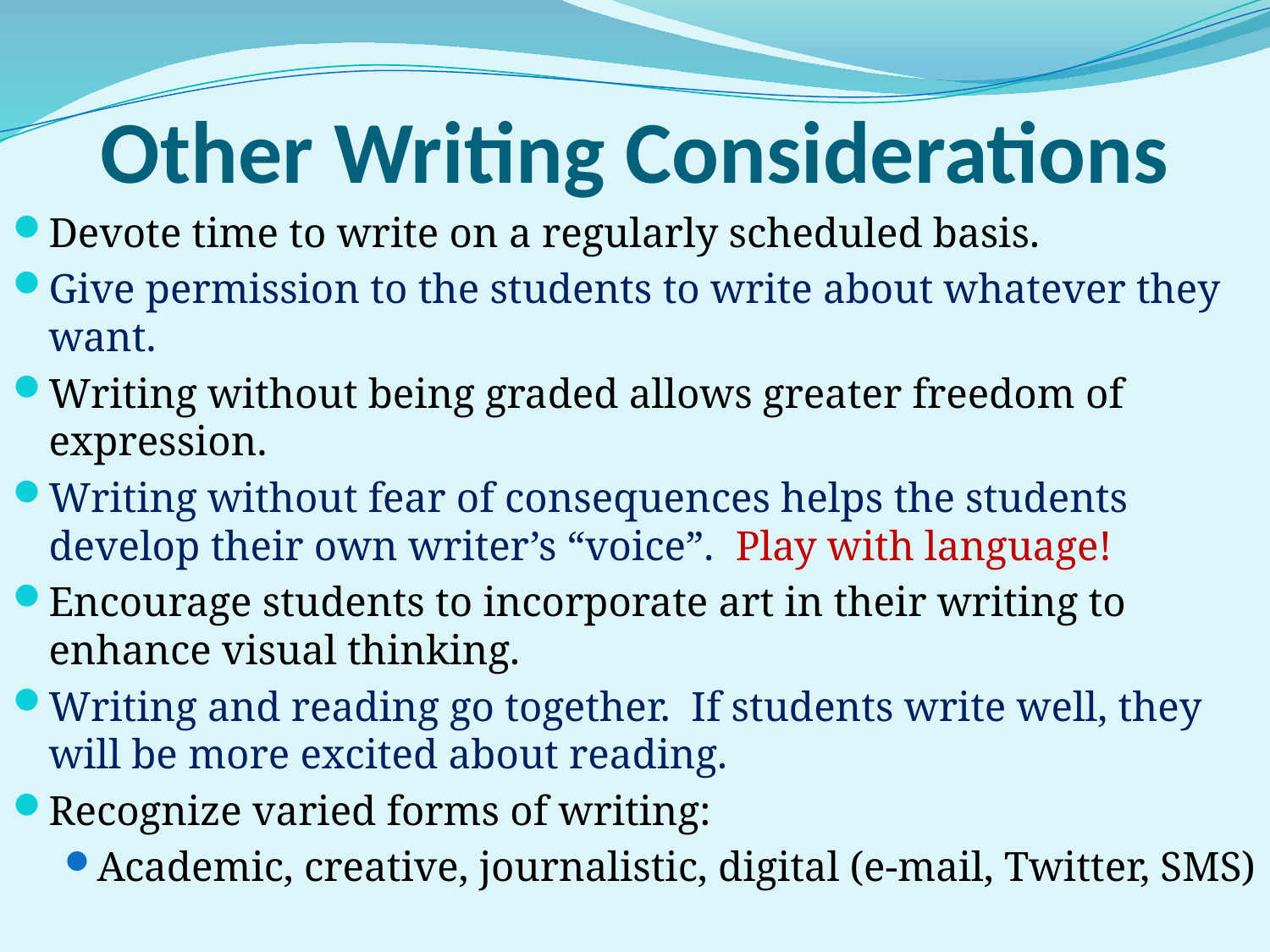

# Other Writing Considerations
Devote time to write on a regularly scheduled basis.
Give permission to the students to write about whatever they want.
Writing without being graded allows greater freedom of expression.
Writing without fear of consequences helps the students develop their own writer’s “voice”.  Play with language!
Encourage students to incorporate art in their writing to enhance visual thinking.
Writing and reading go together.  If students write well, they will be more excited about reading.
Recognize varied forms of writing:
Academic, creative, journalistic, digital (e-mail, Twitter, SMS)